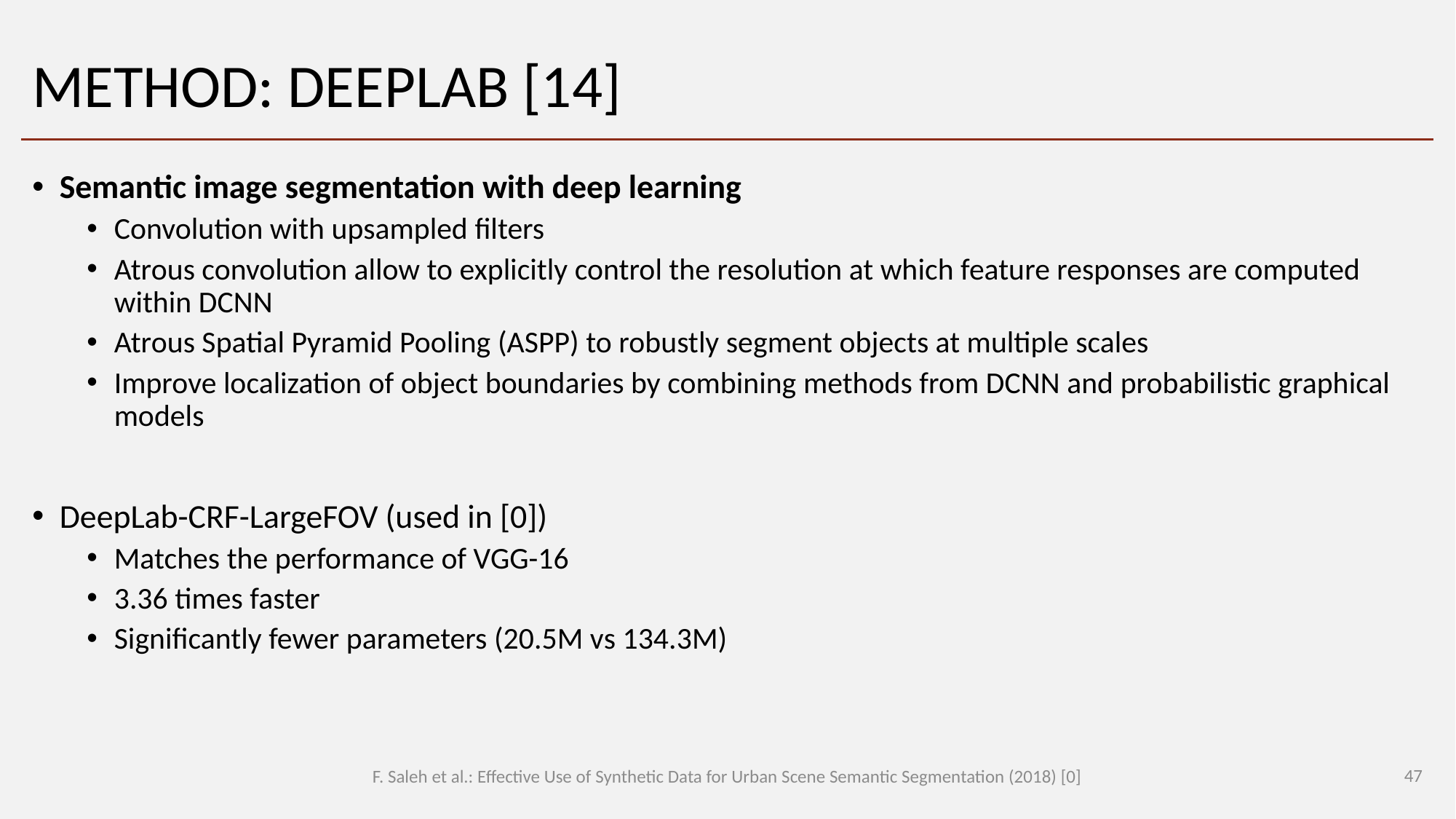

# Method: DeepLab [14]
Semantic image segmentation with deep learning
Convolution with upsampled filters
Atrous convolution allow to explicitly control the resolution at which feature responses are computed within DCNN
Atrous Spatial Pyramid Pooling (ASPP) to robustly segment objects at multiple scales
Improve localization of object boundaries by combining methods from DCNN and probabilistic graphical models

DeepLab-CRF-LargeFOV (used in [0])
Matches the performance of VGG-16
3.36 times faster
Significantly fewer parameters (20.5M vs 134.3M)
47
F. Saleh et al.: Effective Use of Synthetic Data for Urban Scene Semantic Segmentation (2018) [0]